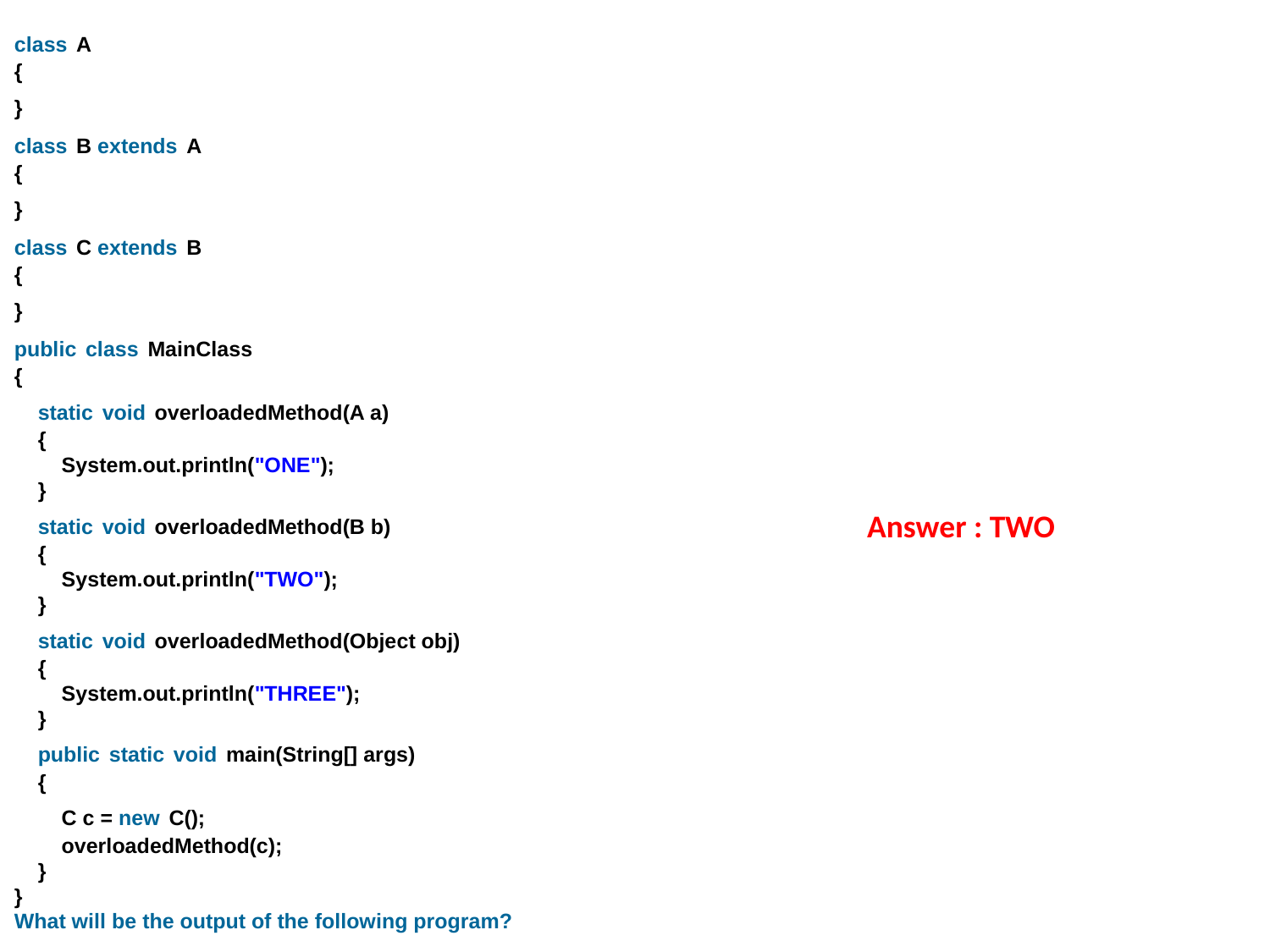

class A
{
}
class B extends A
{
}
class C extends B
{
}
public class MainClass
{
    static void overloadedMethod(A a)
    {
        System.out.println("ONE");
    }
    static void overloadedMethod(B b)
    {
        System.out.println("TWO");
    }
    static void overloadedMethod(Object obj)
    {
        System.out.println("THREE");
    }
    public static void main(String[] args)
    {
        C c = new C();
        overloadedMethod(c);
    }
}
What will be the output of the following program?
Answer : TWO